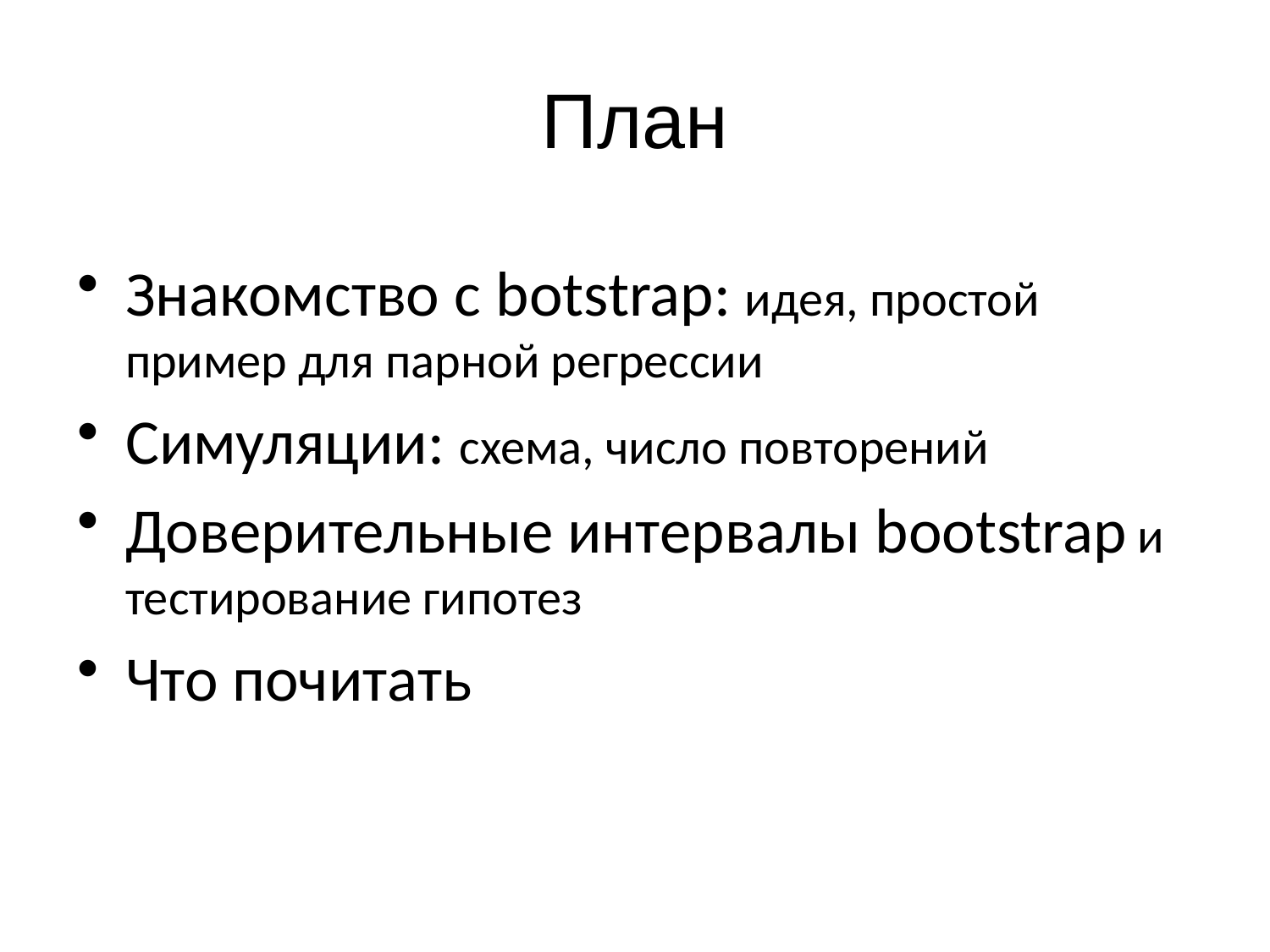

# План
Знакомство с botstrap: идея, простой пример для парной регрессии
Симуляции: схема, число повторений
Доверительные интервалы bootstrap и тестирование гипотез
Что почитать